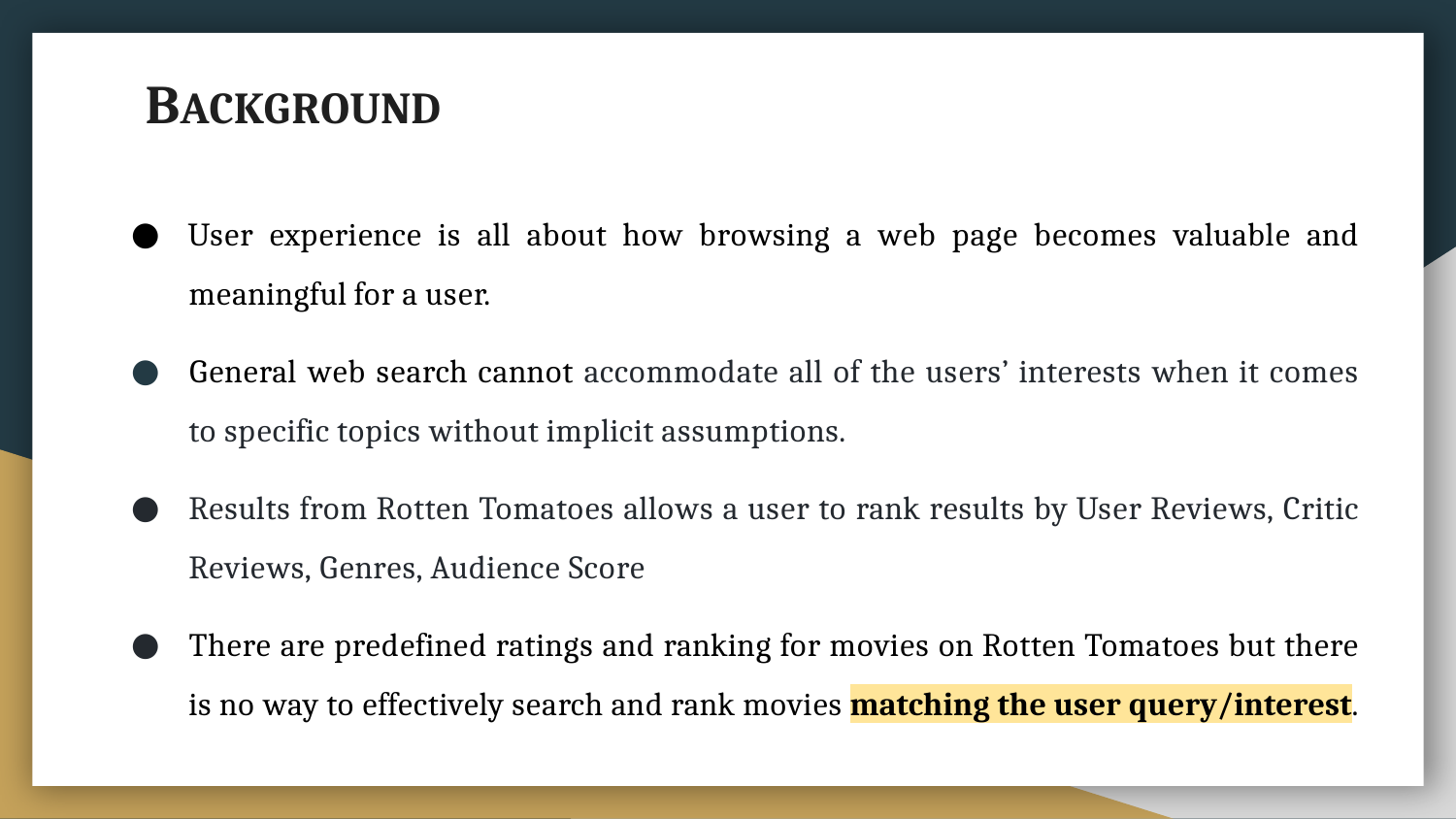

# BACKGROUND
User experience is all about how browsing a web page becomes valuable and meaningful for a user.
General web search cannot accommodate all of the users’ interests when it comes to specific topics without implicit assumptions.
Results from Rotten Tomatoes allows a user to rank results by User Reviews, Critic Reviews, Genres, Audience Score
There are predefined ratings and ranking for movies on Rotten Tomatoes but there is no way to effectively search and rank movies matching the user query/interest.